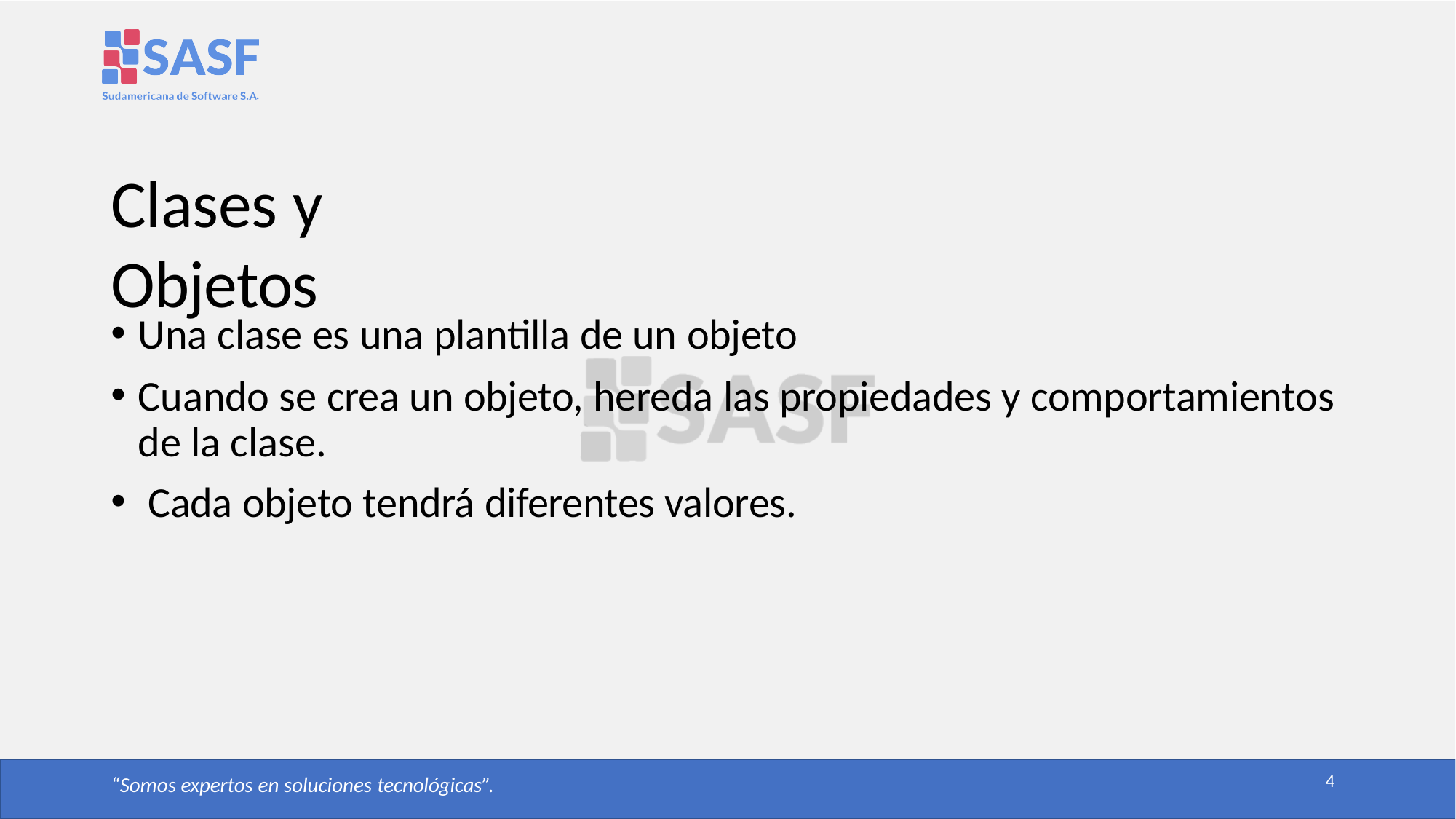

# Clases y Objetos
Una clase es una plantilla de un objeto
Cuando se crea un objeto, hereda las propiedades y comportamientos  de la clase.
Cada objeto tendrá diferentes valores.
4
“Somos expertos en soluciones tecnológicas”.